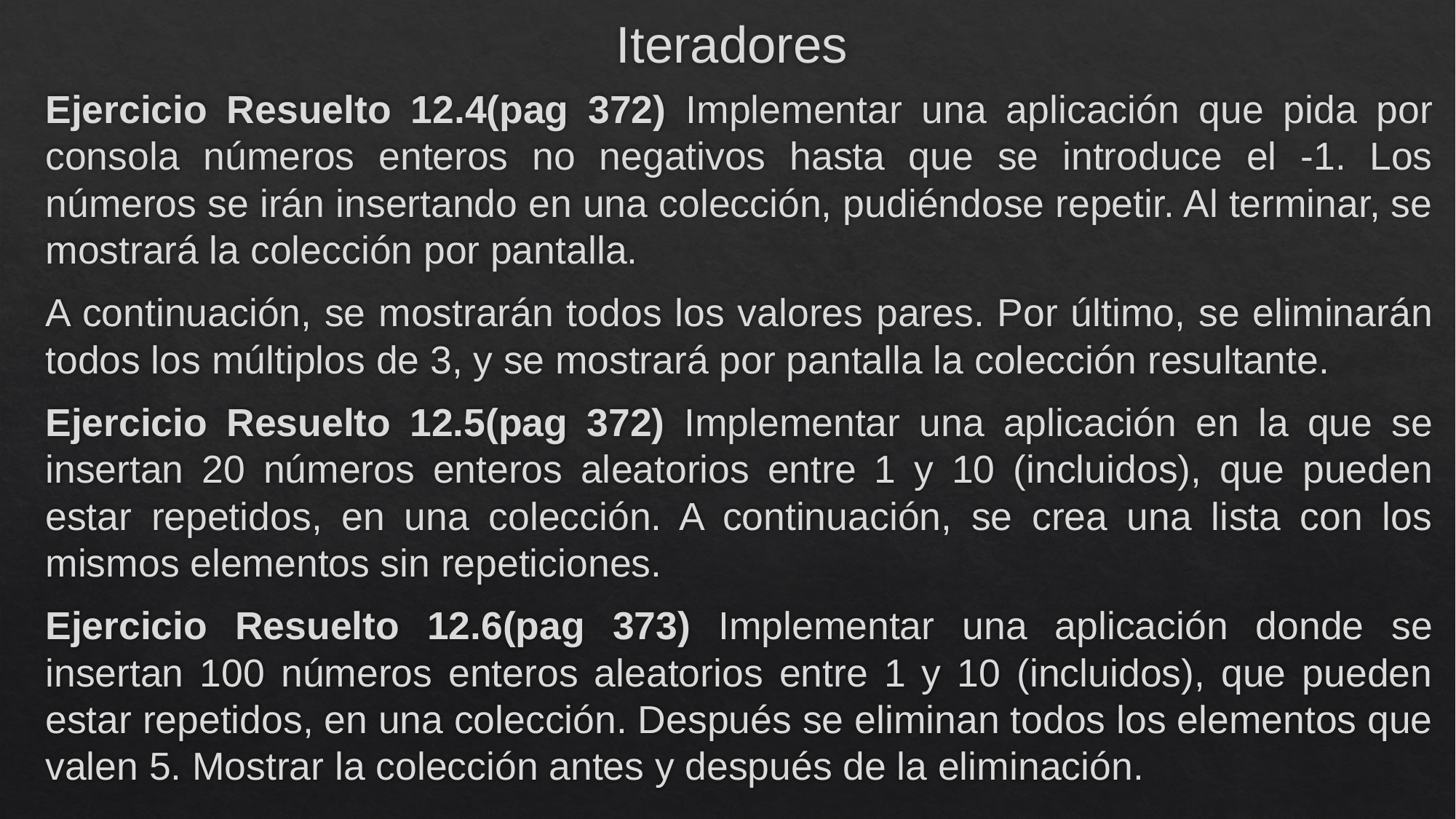

# Iteradores
Ejercicio Resuelto 12.4(pag 372) Implementar una aplicación que pida por consola números enteros no negativos hasta que se introduce el -1. Los números se irán insertando en una colección, pudiéndose repetir. Al terminar, se mostrará la colección por pantalla.
A continuación, se mostrarán todos los valores pares. Por último, se eliminarán todos los múltiplos de 3, y se mostrará por pantalla la colección resultante.
Ejercicio Resuelto 12.5(pag 372) Implementar una aplicación en la que se insertan 20 números enteros aleatorios entre 1 y 10 (incluidos), que pueden estar repetidos, en una colección. A continuación, se crea una lista con los mismos elementos sin repeticiones.
Ejercicio Resuelto 12.6(pag 373) Implementar una aplicación donde se insertan 100 números enteros aleatorios entre 1 y 10 (incluidos), que pueden estar repetidos, en una colección. Después se eliminan todos los elementos que valen 5. Mostrar la colección antes y después de la eliminación.